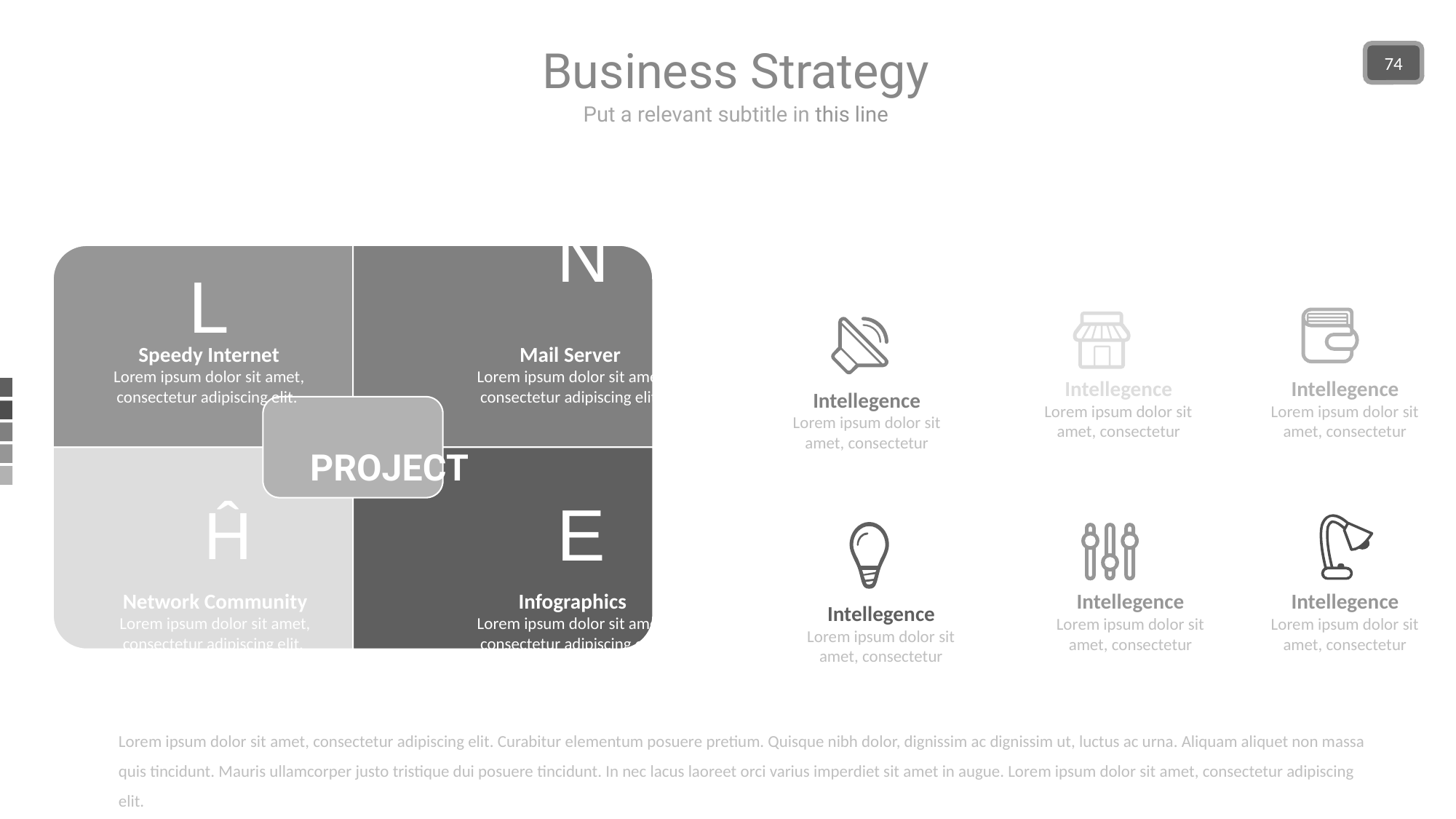

Business Strategy
74
Put a relevant subtitle in this line

L
Ñ
Mail Server
Lorem ipsum dolor sit amet, consectetur adipiscing elit.
Speedy Internet
Lorem ipsum dolor sit amet, consectetur adipiscing elit.
PROJECT
E
Ĥ
Network Community
Lorem ipsum dolor sit amet, consectetur adipiscing elit.
Infographics
Lorem ipsum dolor sit amet, consectetur adipiscing elit.

Intellegence
Lorem ipsum dolor sit amet, consectetur

Intellegence
Lorem ipsum dolor sit amet, consectetur

Intellegence
Lorem ipsum dolor sit amet, consectetur

Intellegence
Lorem ipsum dolor sit amet, consectetur

Intellegence
Lorem ipsum dolor sit amet, consectetur
Intellegence
Lorem ipsum dolor sit amet, consectetur
Lorem ipsum dolor sit amet, consectetur adipiscing elit. Curabitur elementum posuere pretium. Quisque nibh dolor, dignissim ac dignissim ut, luctus ac urna. Aliquam aliquet non massa quis tincidunt. Mauris ullamcorper justo tristique dui posuere tincidunt. In nec lacus laoreet orci varius imperdiet sit amet in augue. Lorem ipsum dolor sit amet, consectetur adipiscing elit.